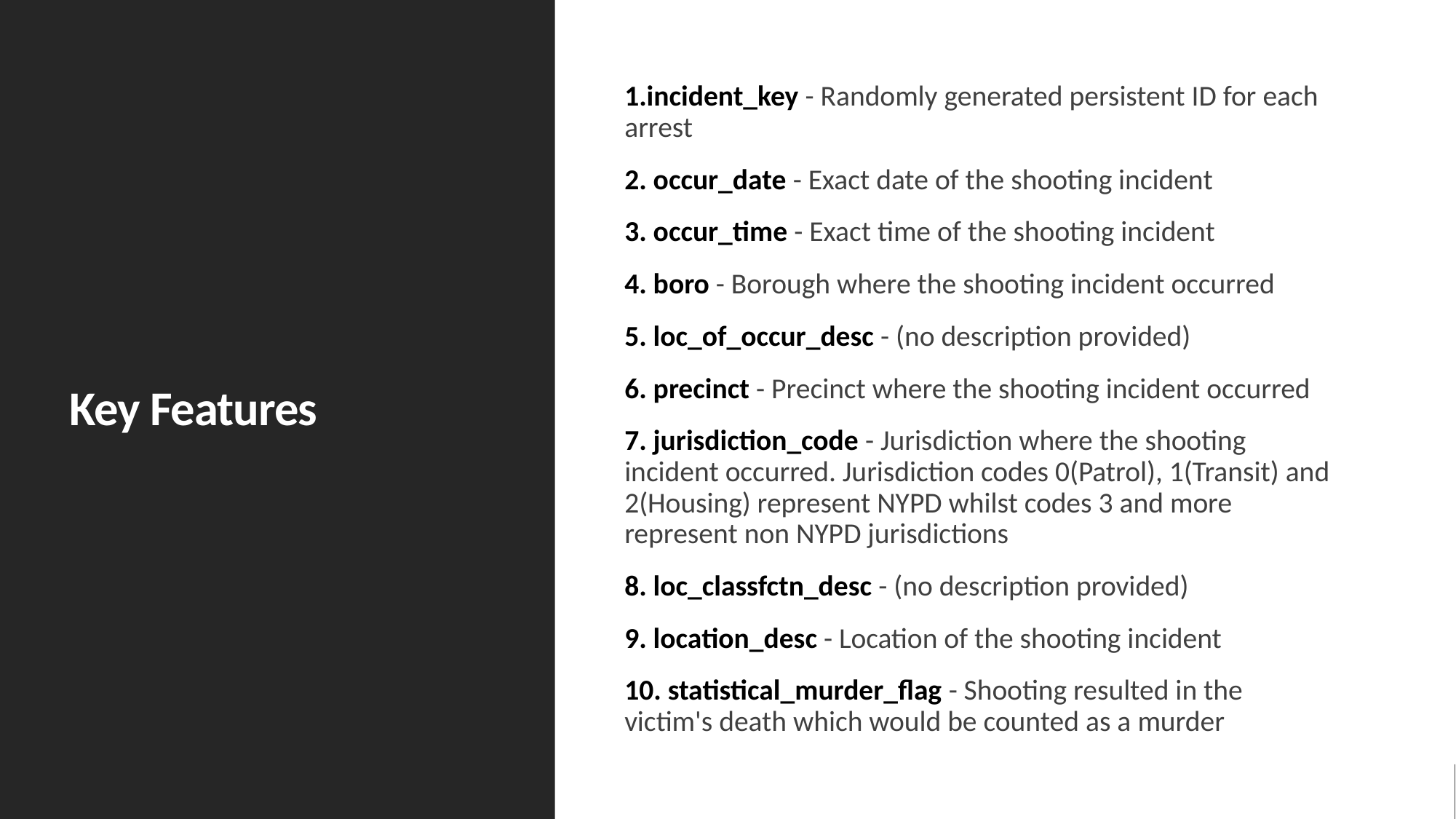

# Key Features
1.incident_key - Randomly generated persistent ID for each arrest
2. occur_date - Exact date of the shooting incident
3. occur_time - Exact time of the shooting incident
4. boro - Borough where the shooting incident occurred
5. loc_of_occur_desc - (no description provided)
6. precinct - Precinct where the shooting incident occurred
7. jurisdiction_code - Jurisdiction where the shooting incident occurred. Jurisdiction codes 0(Patrol), 1(Transit) and 2(Housing) represent NYPD whilst codes 3 and more represent non NYPD jurisdictions
8. loc_classfctn_desc - (no description provided)
9. location_desc - Location of the shooting incident
10. statistical_murder_flag - Shooting resulted in the victim's death which would be counted as a murder